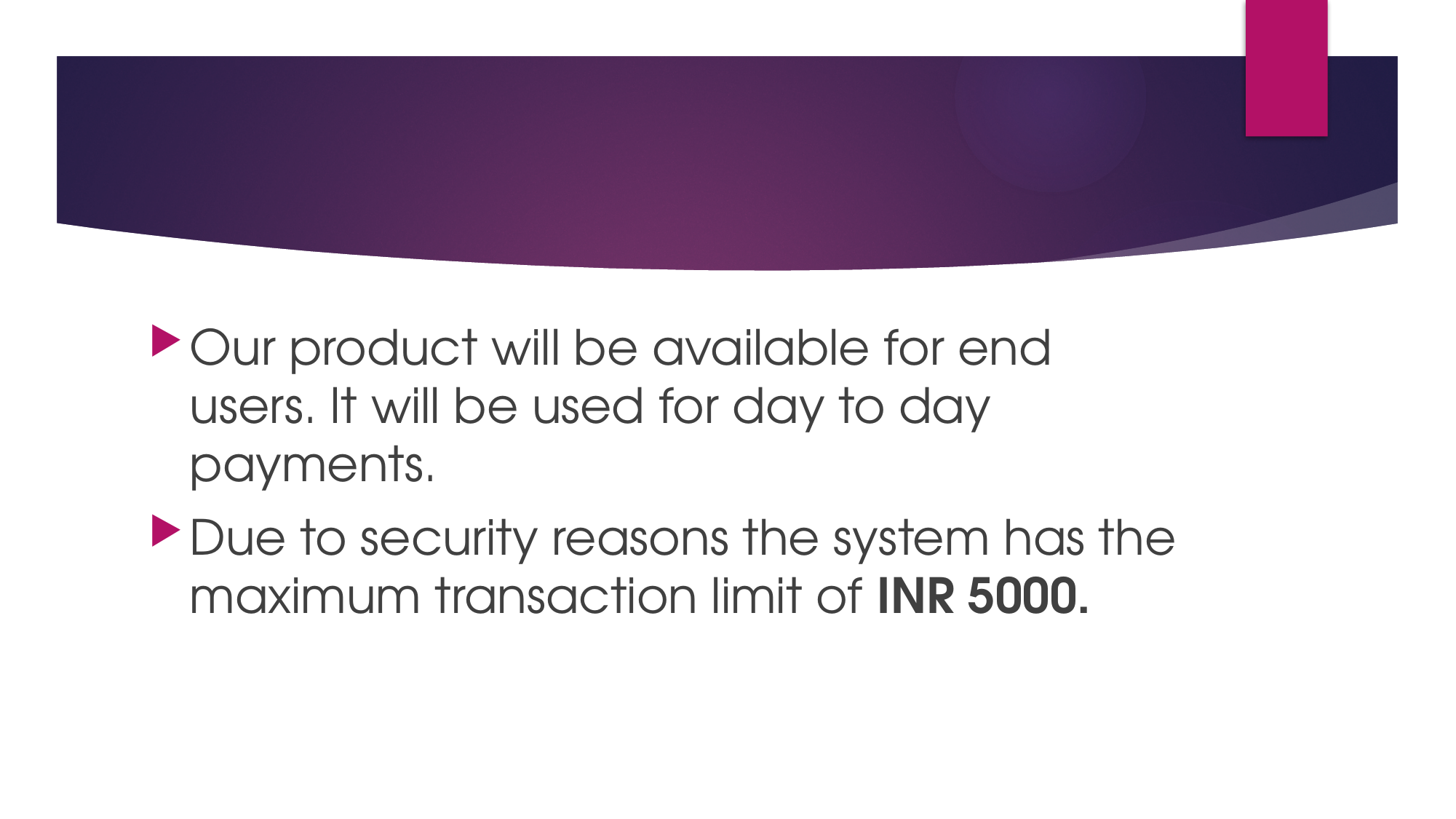

#
Our product will be available for end users. It will be used for day to day payments.
Due to security reasons the system has the maximum transaction limit of INR 5000.